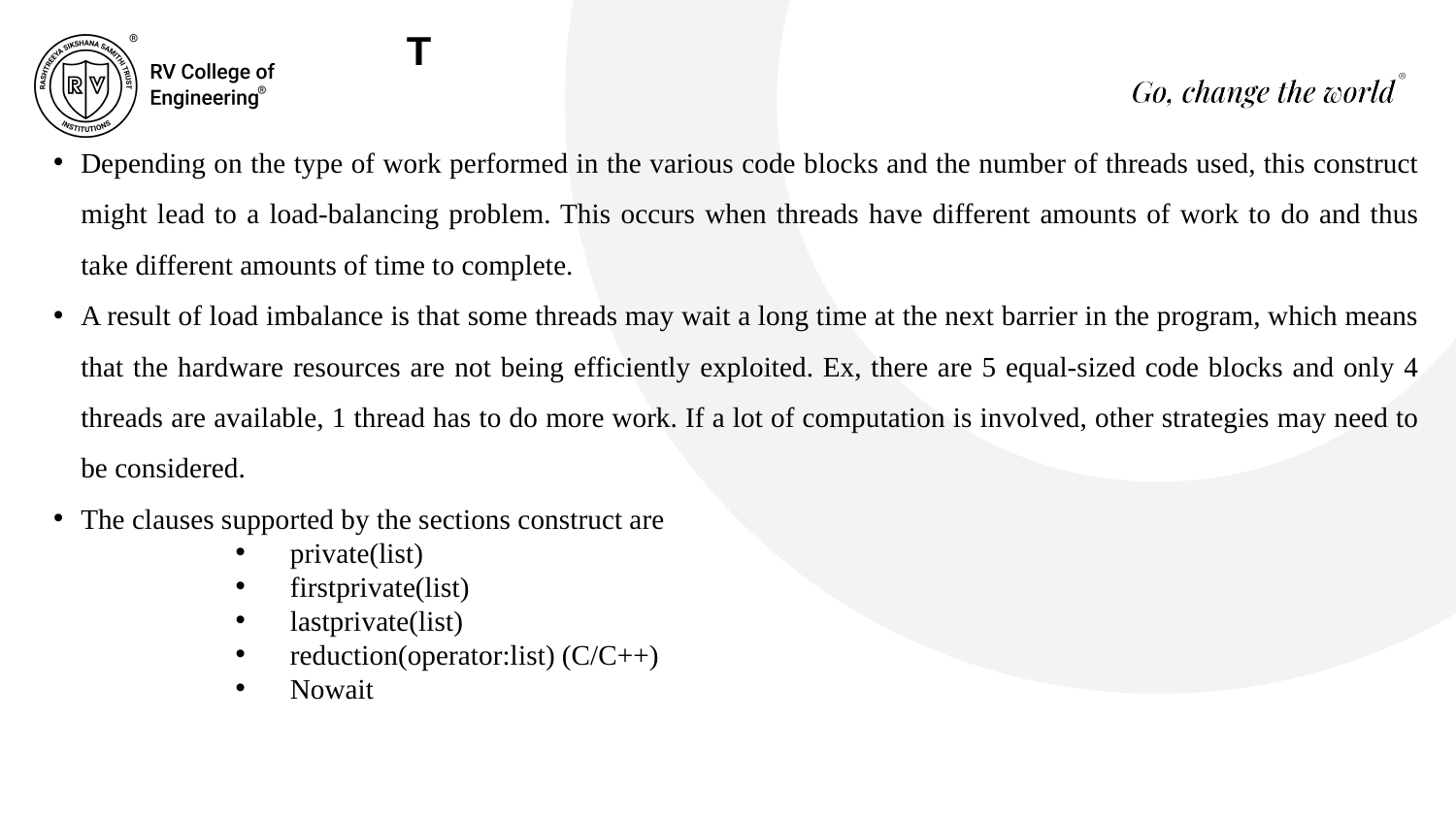

T
Depending on the type of work performed in the various code blocks and the number of threads used, this construct might lead to a load-balancing problem. This occurs when threads have different amounts of work to do and thus take different amounts of time to complete.
A result of load imbalance is that some threads may wait a long time at the next barrier in the program, which means that the hardware resources are not being efficiently exploited. Ex, there are 5 equal-sized code blocks and only 4 threads are available, 1 thread has to do more work. If a lot of computation is involved, other strategies may need to be considered.
The clauses supported by the sections construct are
private(list)
firstprivate(list)
lastprivate(list)
reduction(operator:list) (C/C++)
Nowait